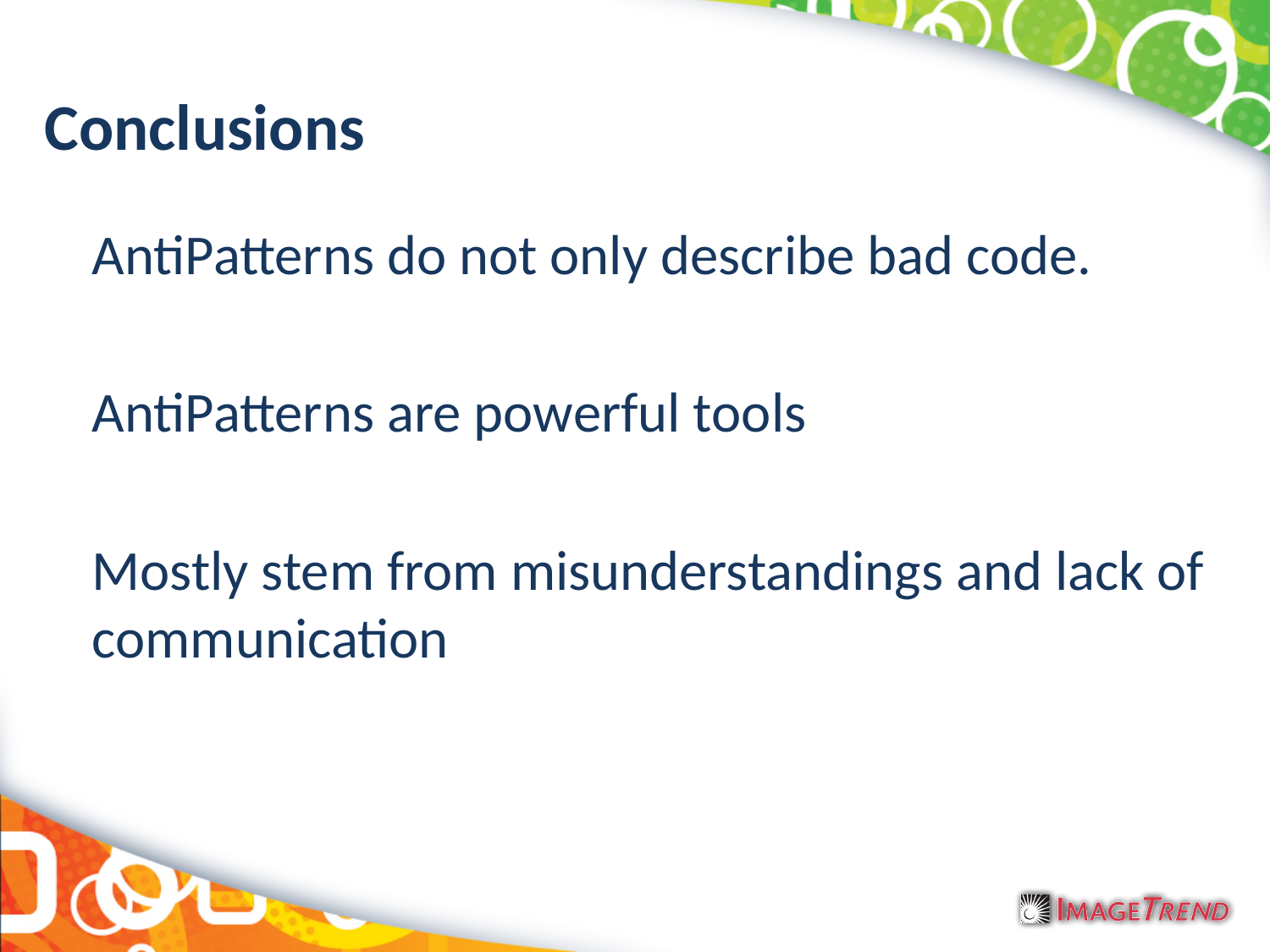

# Conclusions
	AntiPatterns do not only describe bad code.

	AntiPatterns are powerful tools

	Mostly stem from misunderstandings and lack of communication